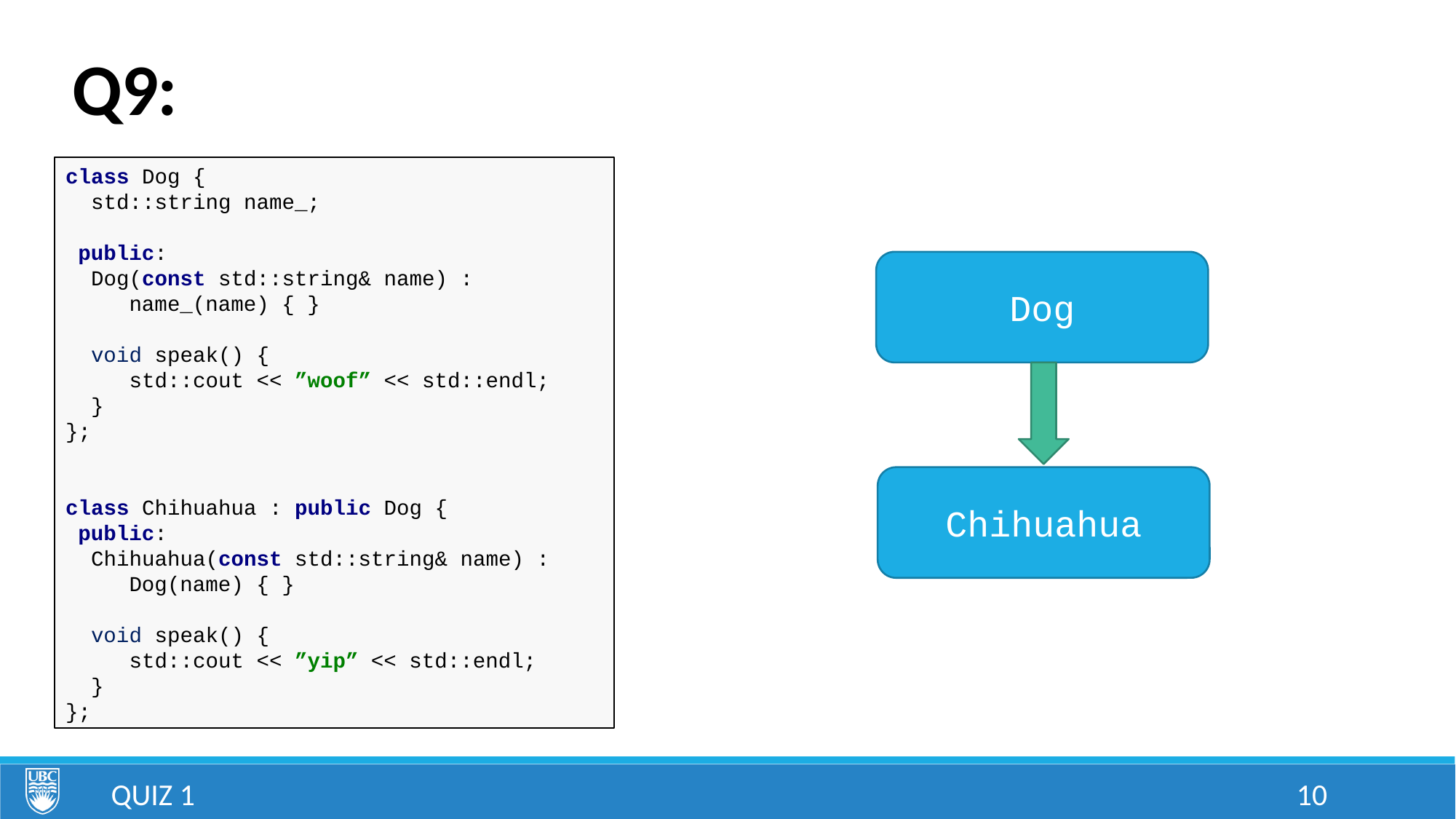

# Q9:
class Dog {
  std::string name_;
 public:
  Dog(const std::string& name) :
     name_(name) { }
  void speak() {
     std::cout << ”woof” << std::endl;
  }
};

class Chihuahua : public Dog {
 public:
  Chihuahua(const std::string& name) :
     Dog(name) { }
  void speak() {
     std::cout << ”yip” << std::endl;
  }
};
Dog

Chihuahua
Quiz 1
10